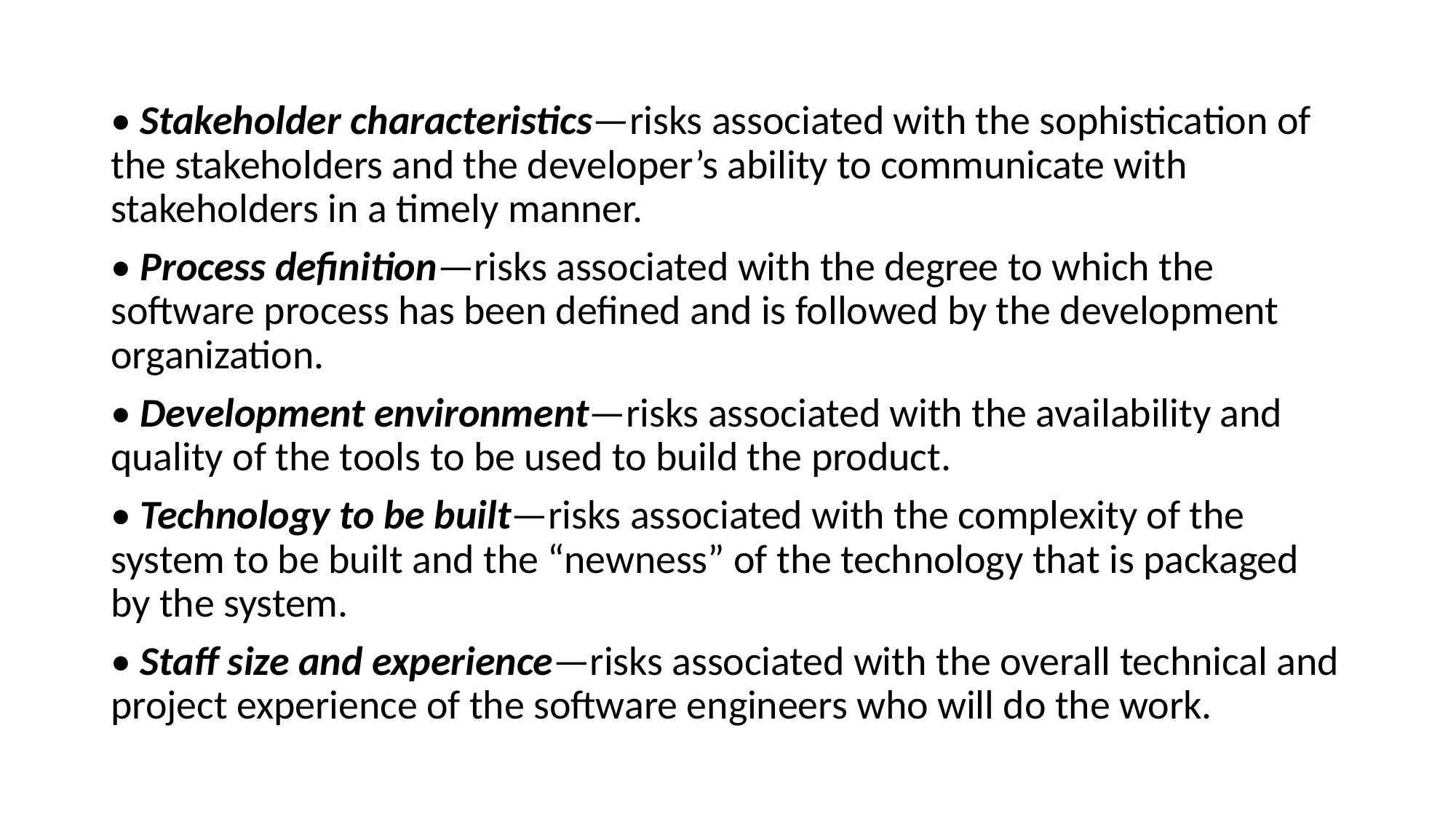

• Stakeholder characteristics—risks associated with the sophistication of the stakeholders and the developer’s ability to communicate with stakeholders in a timely manner.
• Process definition—risks associated with the degree to which the software process has been defined and is followed by the development organization.
• Development environment—risks associated with the availability and quality of the tools to be used to build the product.
• Technology to be built—risks associated with the complexity of the system to be built and the “newness” of the technology that is packaged by the system.
• Staff size and experience—risks associated with the overall technical and project experience of the software engineers who will do the work.